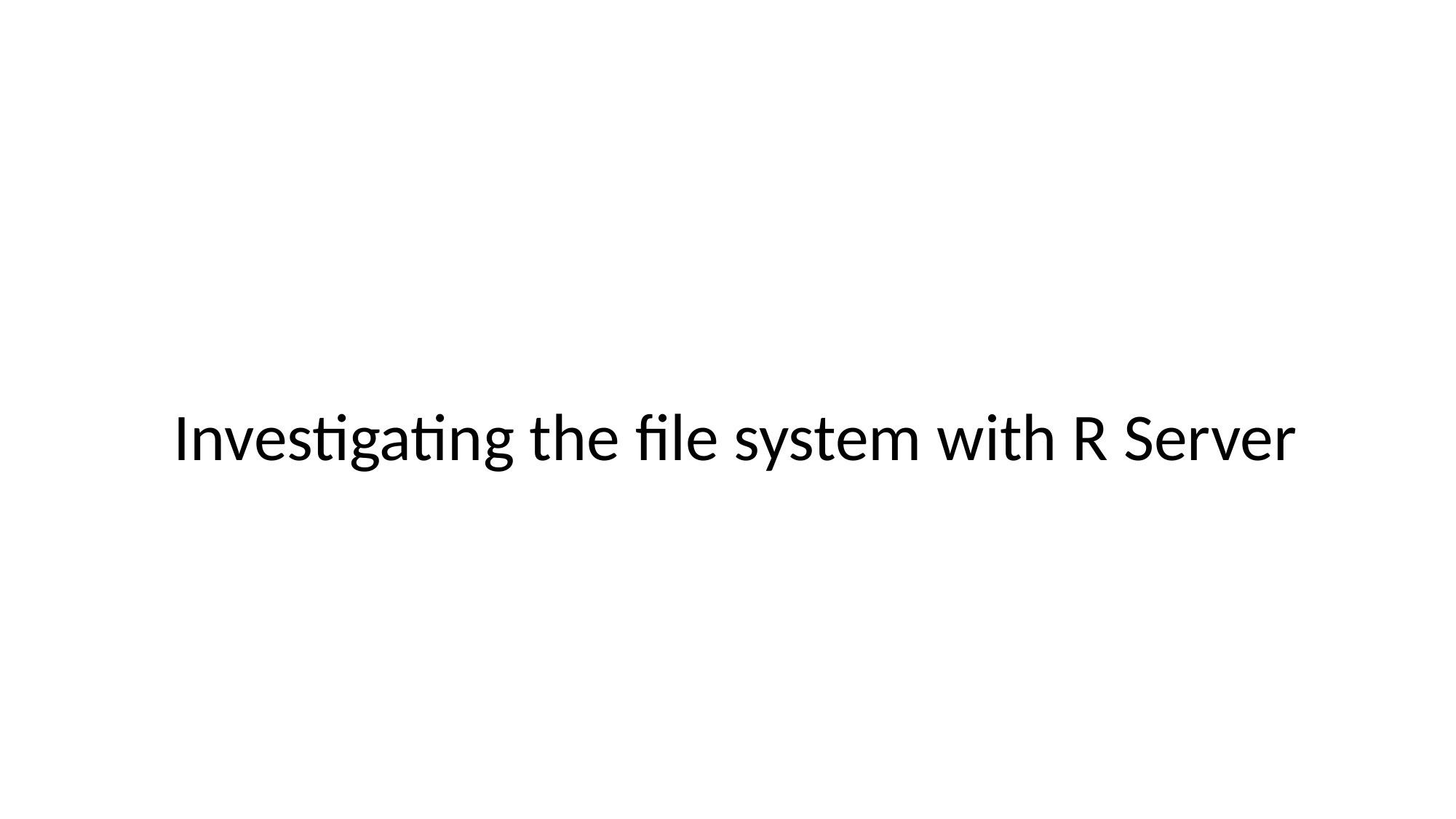

Investigating the file system with R Server